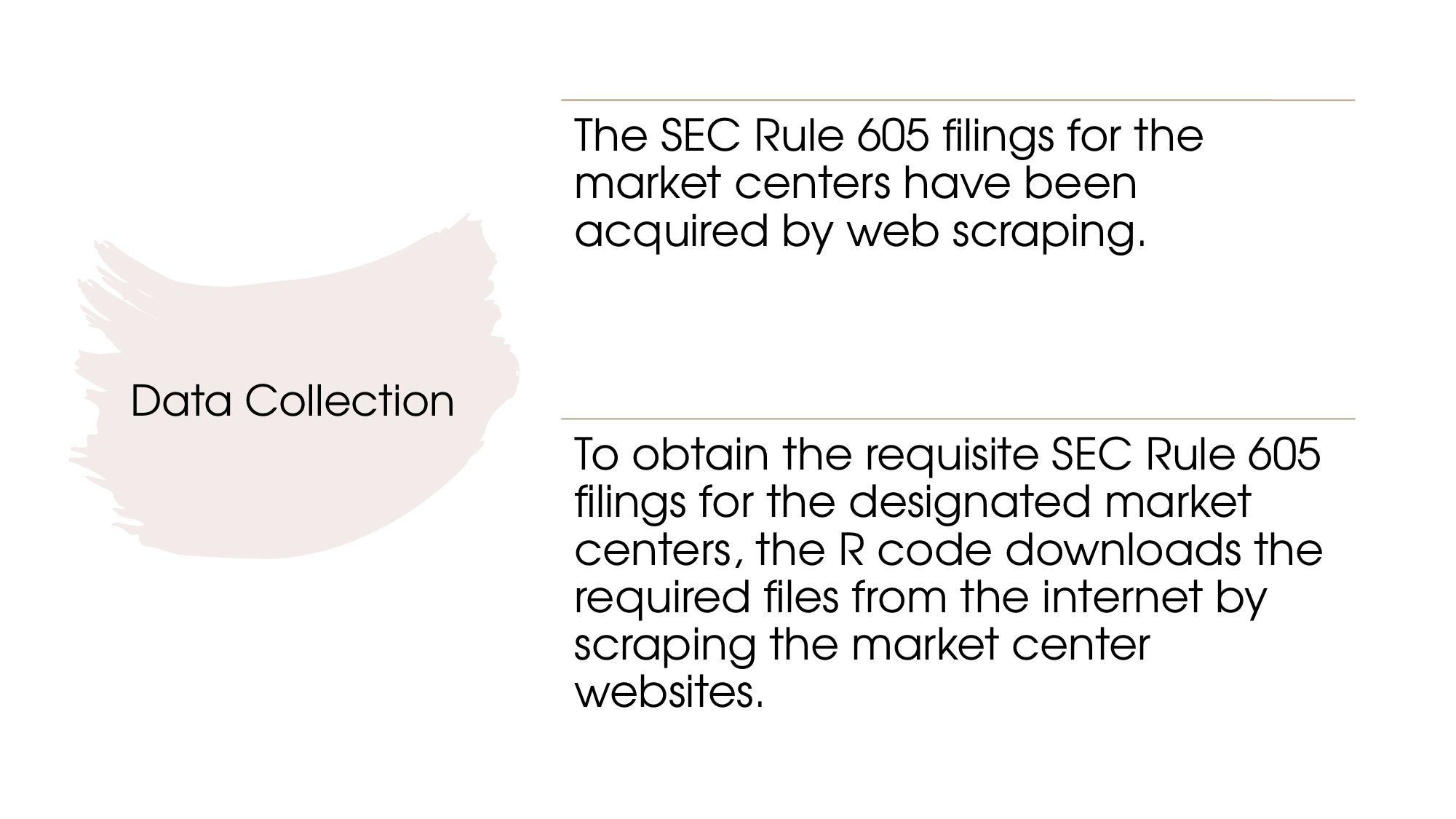

The SEC Rule 605 filings for the market centers have been acquired by web scraping.
To obtain the requisite SEC Rule 605 filings for the designated market centers, the R code downloads the required files from the internet by scraping the market center websites.

# Data Collection